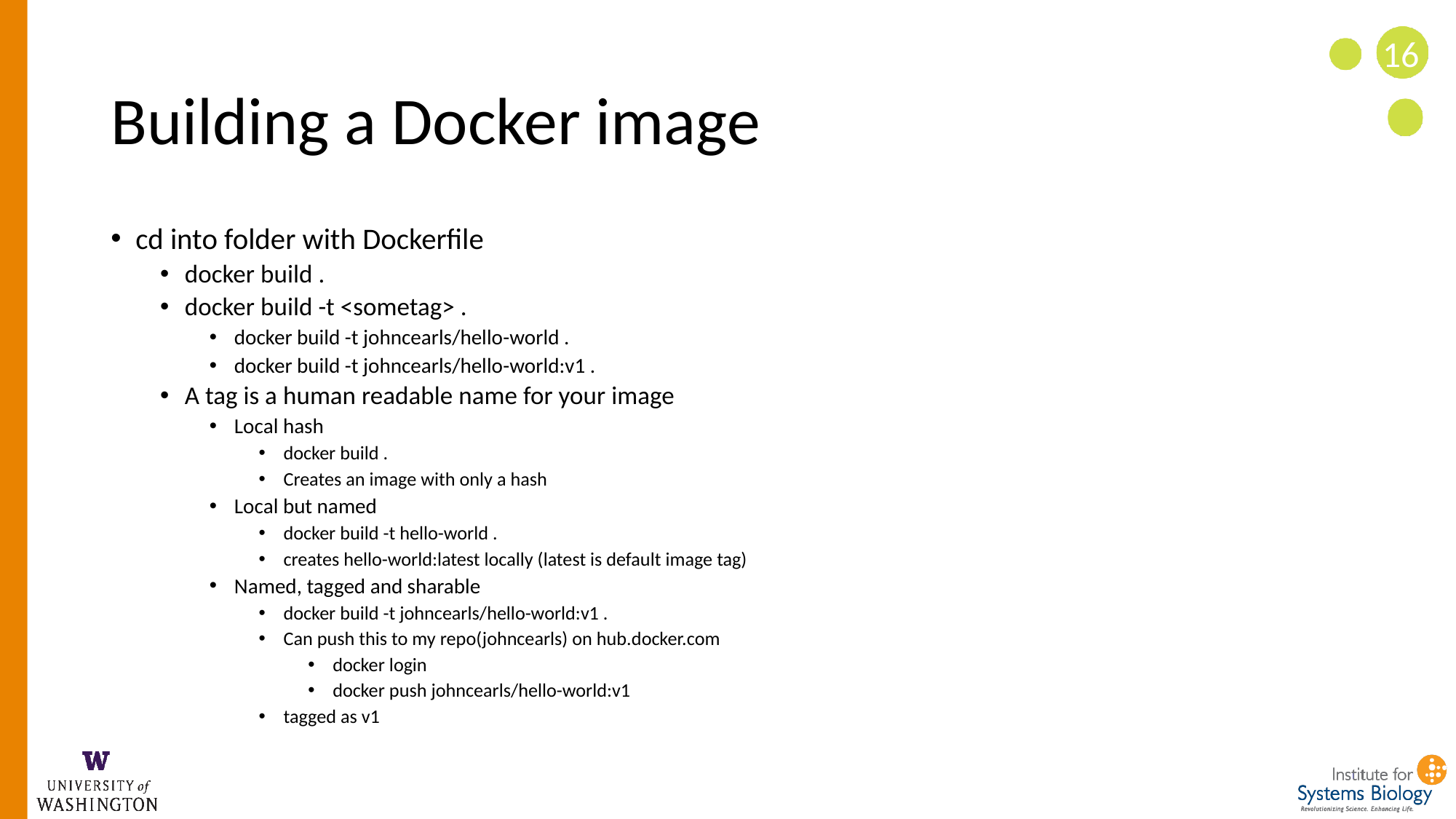

# Building a Docker image
cd into folder with Dockerfile
docker build .
docker build -t <sometag> .
docker build -t johncearls/hello-world .
docker build -t johncearls/hello-world:v1 .
A tag is a human readable name for your image
Local hash
docker build .
Creates an image with only a hash
Local but named
docker build -t hello-world .
creates hello-world:latest locally (latest is default image tag)
Named, tagged and sharable
docker build -t johncearls/hello-world:v1 .
Can push this to my repo(johncearls) on hub.docker.com
docker login
docker push johncearls/hello-world:v1
tagged as v1